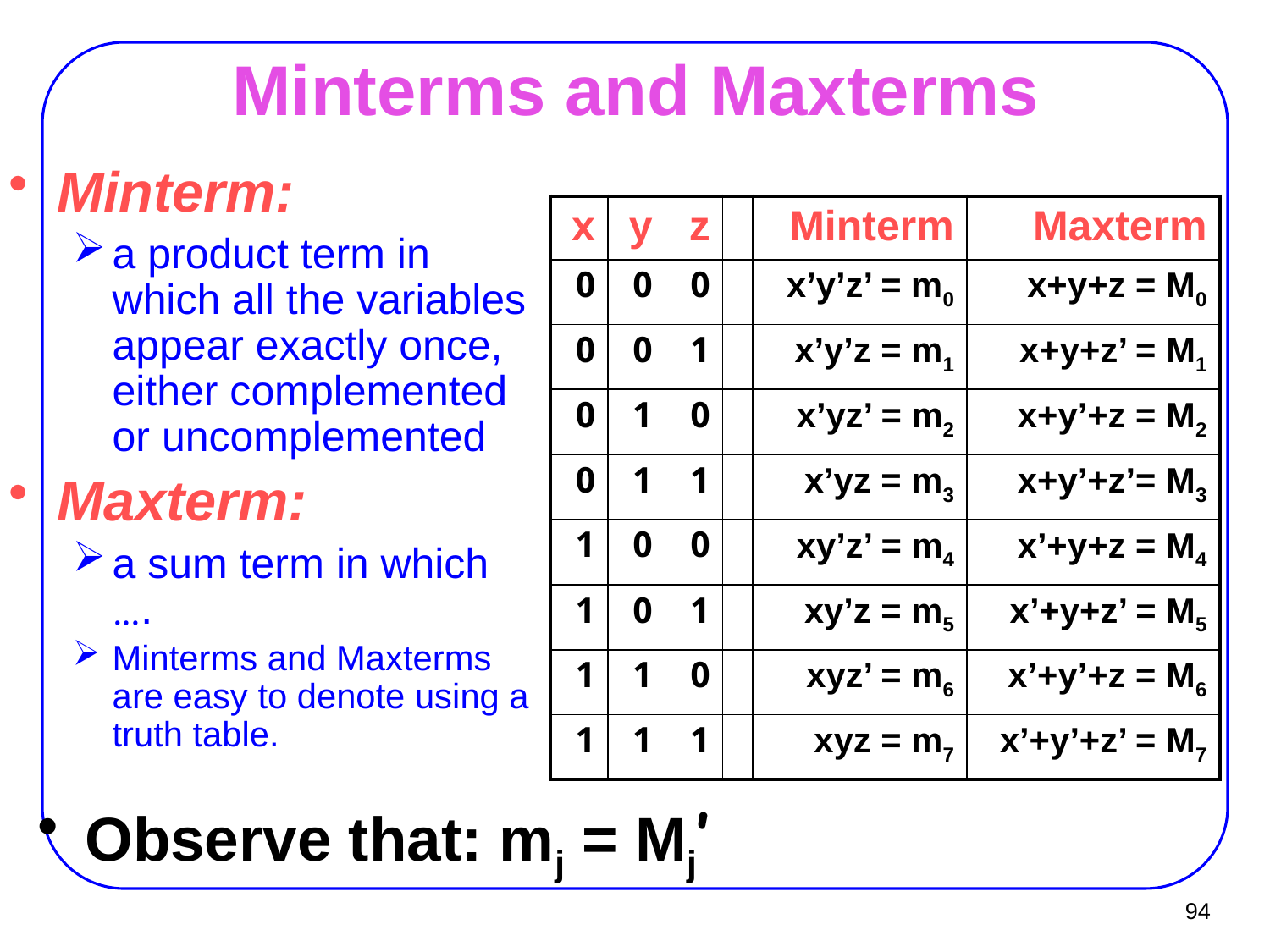

# Minterms and Maxterms
Minterm:
a product term in which all the variables appear exactly once, either complemented or uncomplemented
Maxterm:
a sum term in which ….
Minterms and Maxterms are easy to denote using a truth table.
| x | y | z |  | Minterm | Maxterm |
| --- | --- | --- | --- | --- | --- |
| 0 | 0 | 0 |  | x’y’z’ = m0 | x+y+z = M0 |
| 0 | 0 | 1 |  | x’y’z = m1 | x+y+z’ = M1 |
| 0 | 1 | 0 |  | x’yz’ = m2 | x+y’+z = M2 |
| 0 | 1 | 1 |  | x’yz = m3 | x+y’+z’= M3 |
| 1 | 0 | 0 |  | xy’z’ = m4 | x’+y+z = M4 |
| 1 | 0 | 1 |  | xy’z = m5 | x’+y+z’ = M5 |
| 1 | 1 | 0 |  | xyz’ = m6 | x’+y’+z = M6 |
| 1 | 1 | 1 |  | xyz = m7 | x’+y’+z’ = M7 |
Observe that: mj = Mj’
94